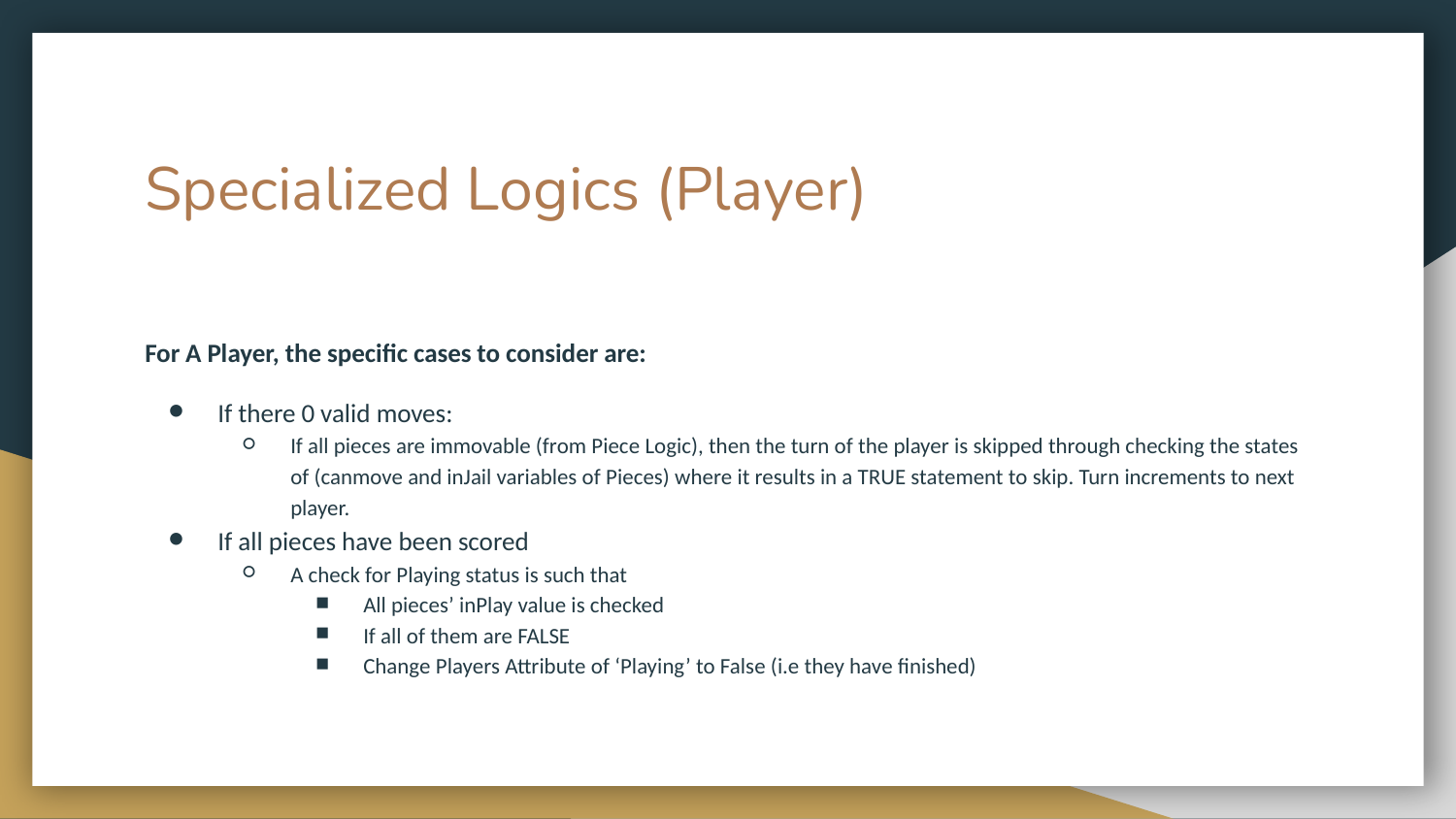

# Specialized Logics (Player)
For A Player, the specific cases to consider are:
If there 0 valid moves:
If all pieces are immovable (from Piece Logic), then the turn of the player is skipped through checking the states of (canmove and inJail variables of Pieces) where it results in a TRUE statement to skip. Turn increments to next player.
If all pieces have been scored
A check for Playing status is such that
All pieces’ inPlay value is checked
If all of them are FALSE
Change Players Attribute of ‘Playing’ to False (i.e they have finished)